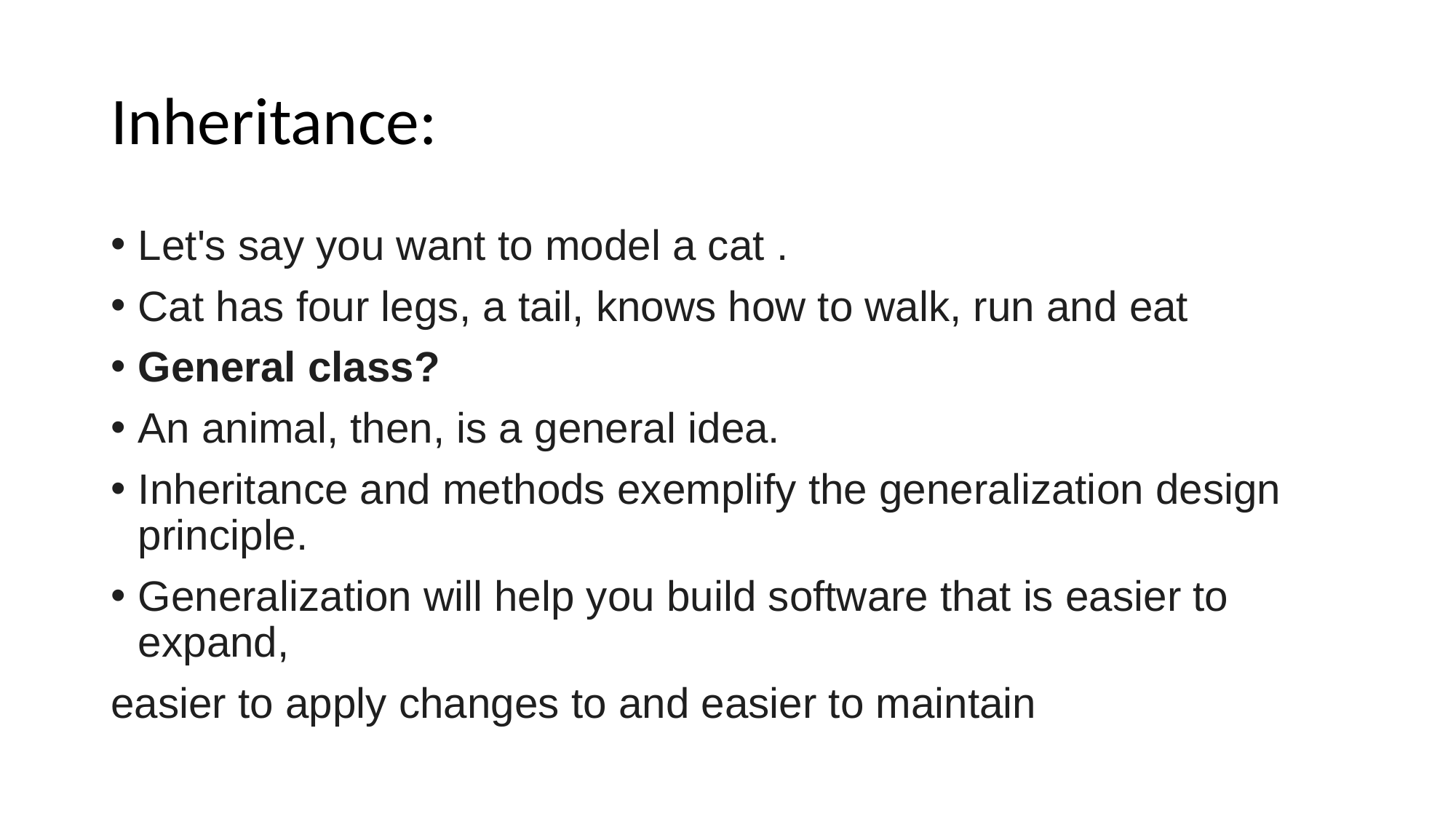

# Inheritance:
Let's say you want to model a cat .
Cat has four legs, a tail, knows how to walk, run and eat
General class?
An animal, then, is a general idea.
Inheritance and methods exemplify the generalization design principle.
Generalization will help you build software that is easier to expand,
easier to apply changes to and easier to maintain